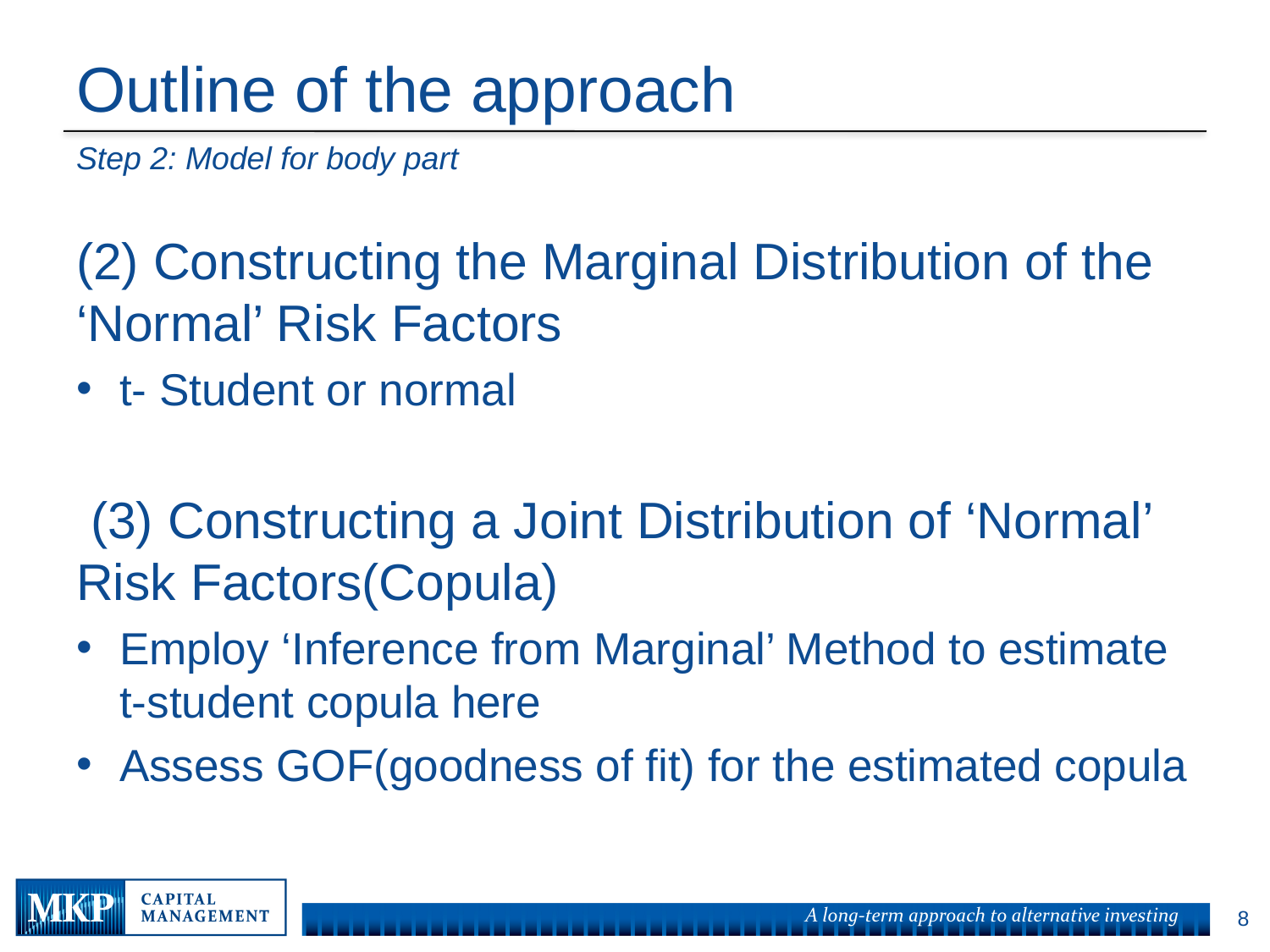

# Outline of the approach
Step 2: Model for body part
(2) Constructing the Marginal Distribution of the ‘Normal’ Risk Factors
t- Student or normal

 (3) Constructing a Joint Distribution of ‘Normal’ Risk Factors(Copula)
Employ ‘Inference from Marginal’ Method to estimate t-student copula here
Assess GOF(goodness of fit) for the estimated copula

8